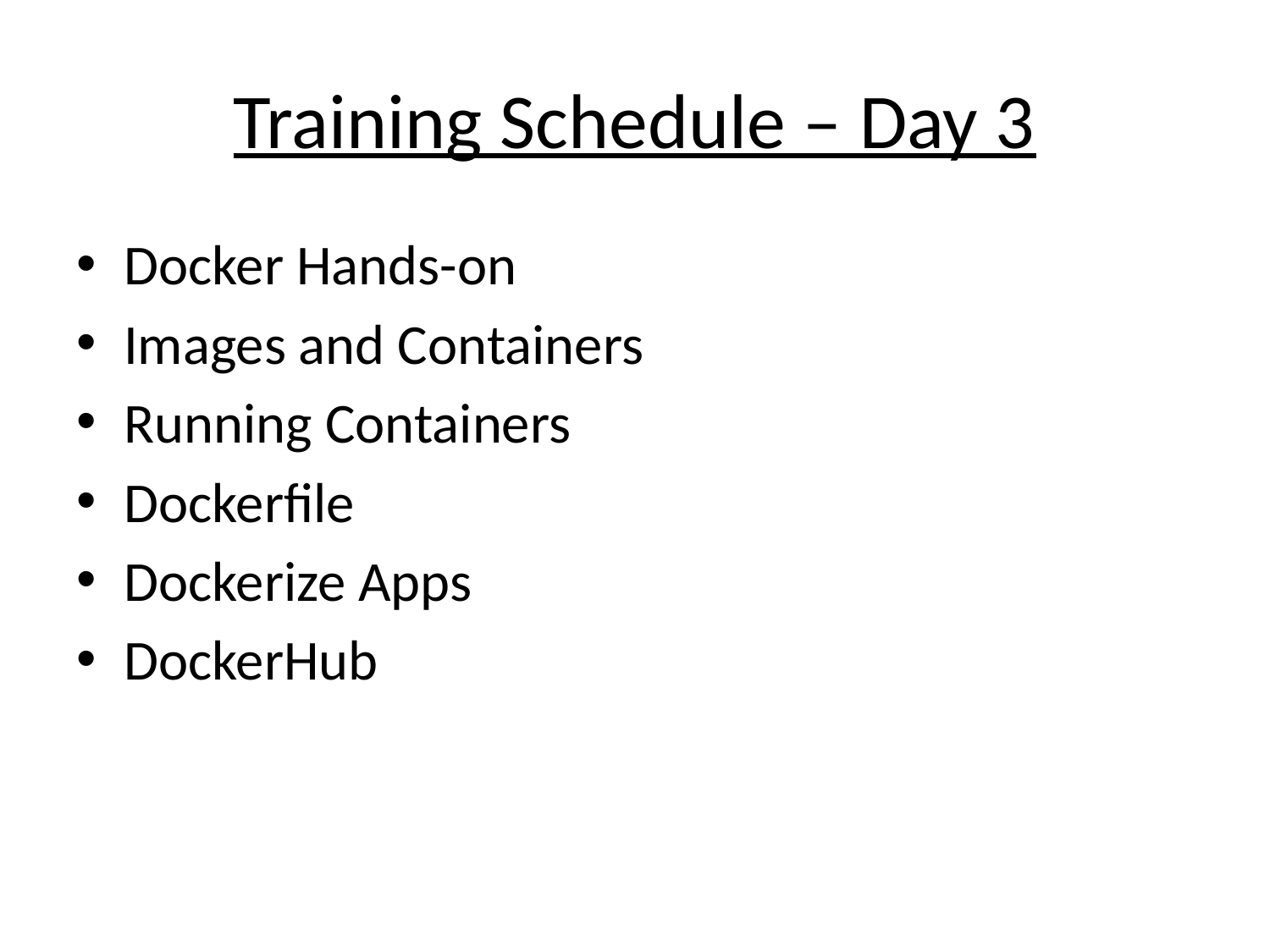

# Training Schedule – Day 3
Docker Hands-on
Images and Containers
Running Containers
Dockerfile
Dockerize Apps
DockerHub